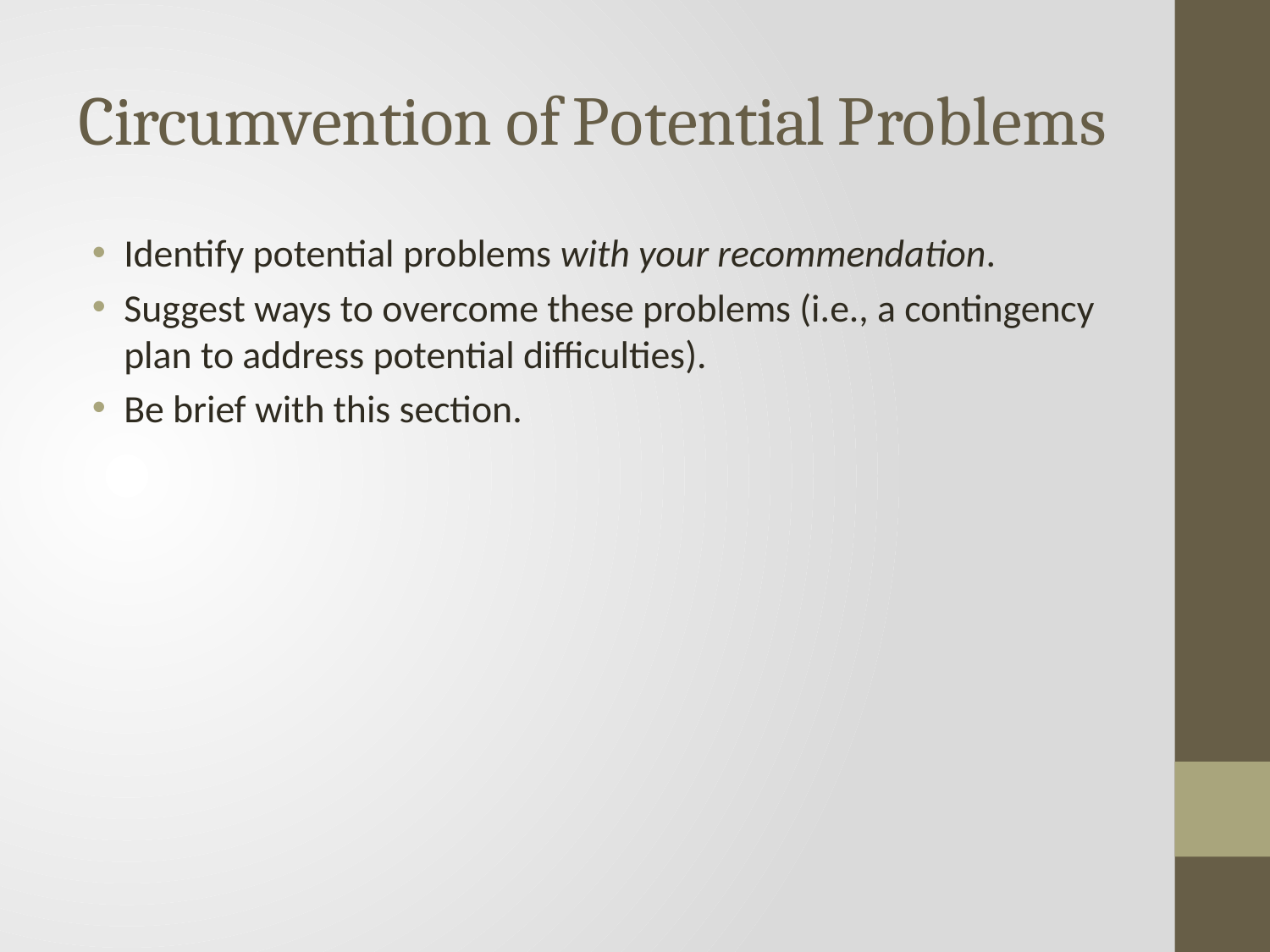

# Circumvention of Potential Problems
Identify potential problems with your recommendation.
Suggest ways to overcome these problems (i.e., a contingency plan to address potential difficulties).
Be brief with this section.